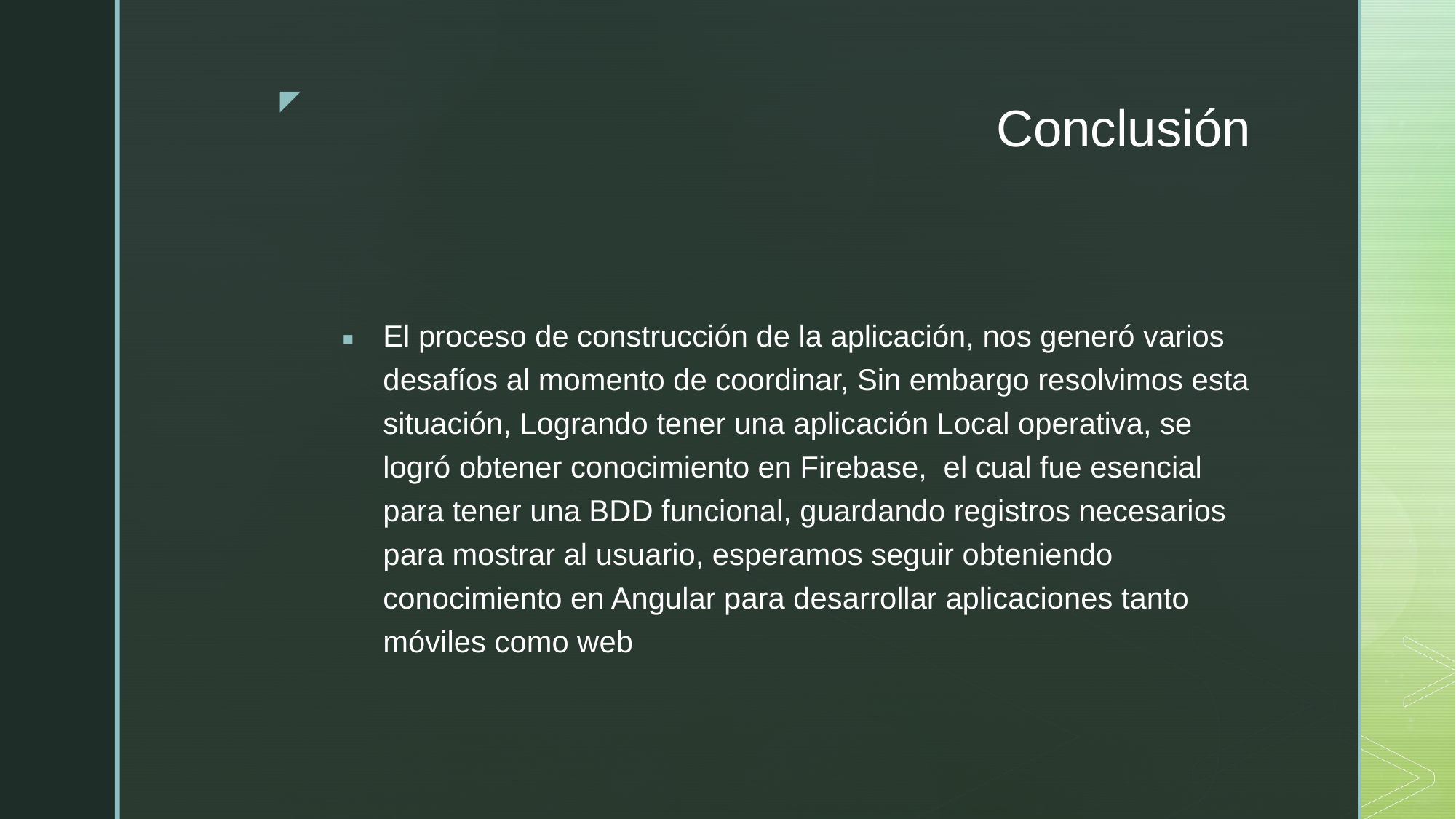

# Conclusión
El proceso de construcción de la aplicación, nos generó varios desafíos al momento de coordinar, Sin embargo resolvimos esta situación, Logrando tener una aplicación Local operativa, se logró obtener conocimiento en Firebase,  el cual fue esencial para tener una BDD funcional, guardando registros necesarios para mostrar al usuario, esperamos seguir obteniendo conocimiento en Angular para desarrollar aplicaciones tanto móviles como web